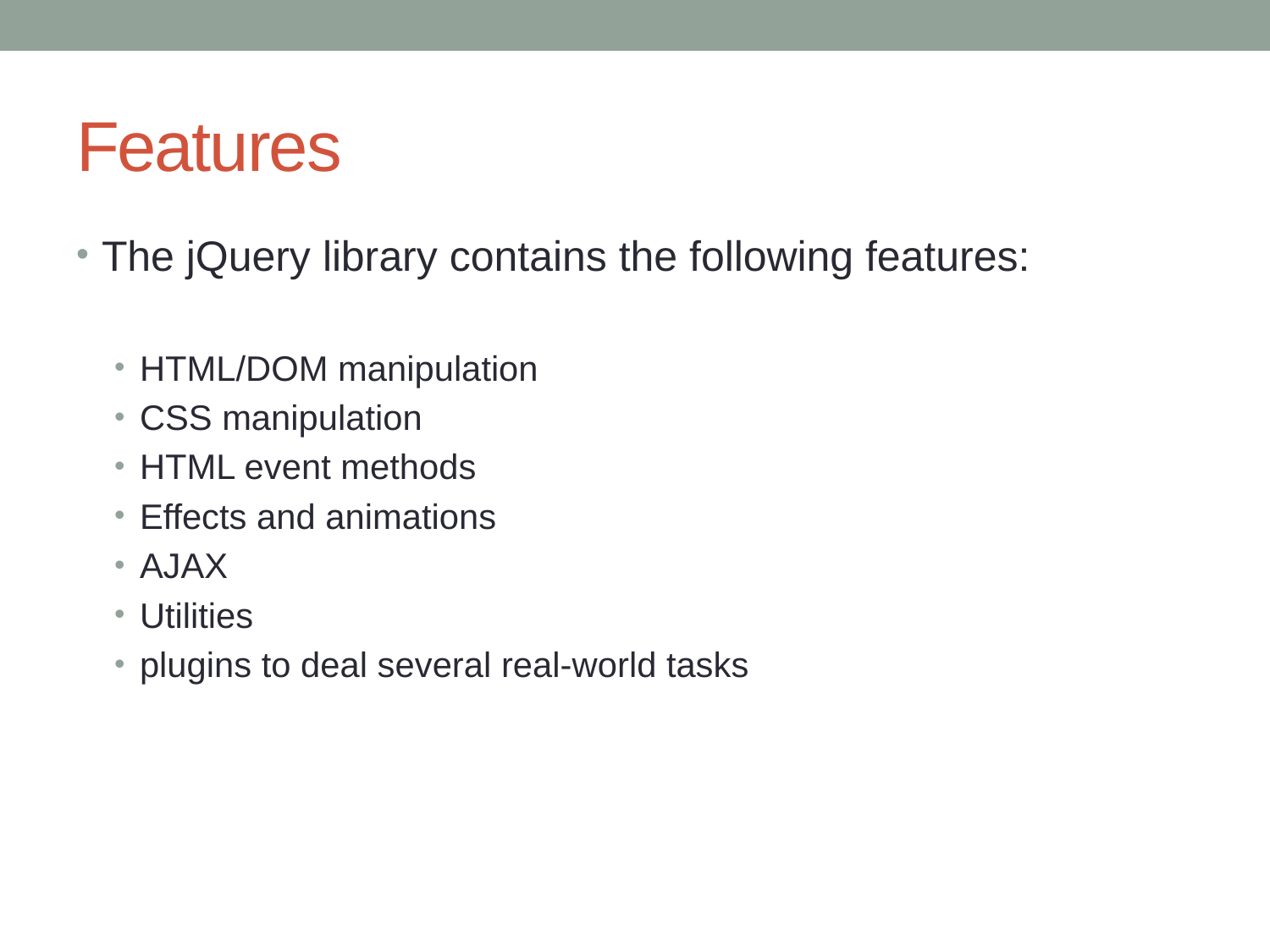

# Features
The jQuery library contains the following features:

HTML/DOM manipulation
CSS manipulation
HTML event methods
Effects and animations
AJAX
Utilities
plugins to deal several real-world tasks